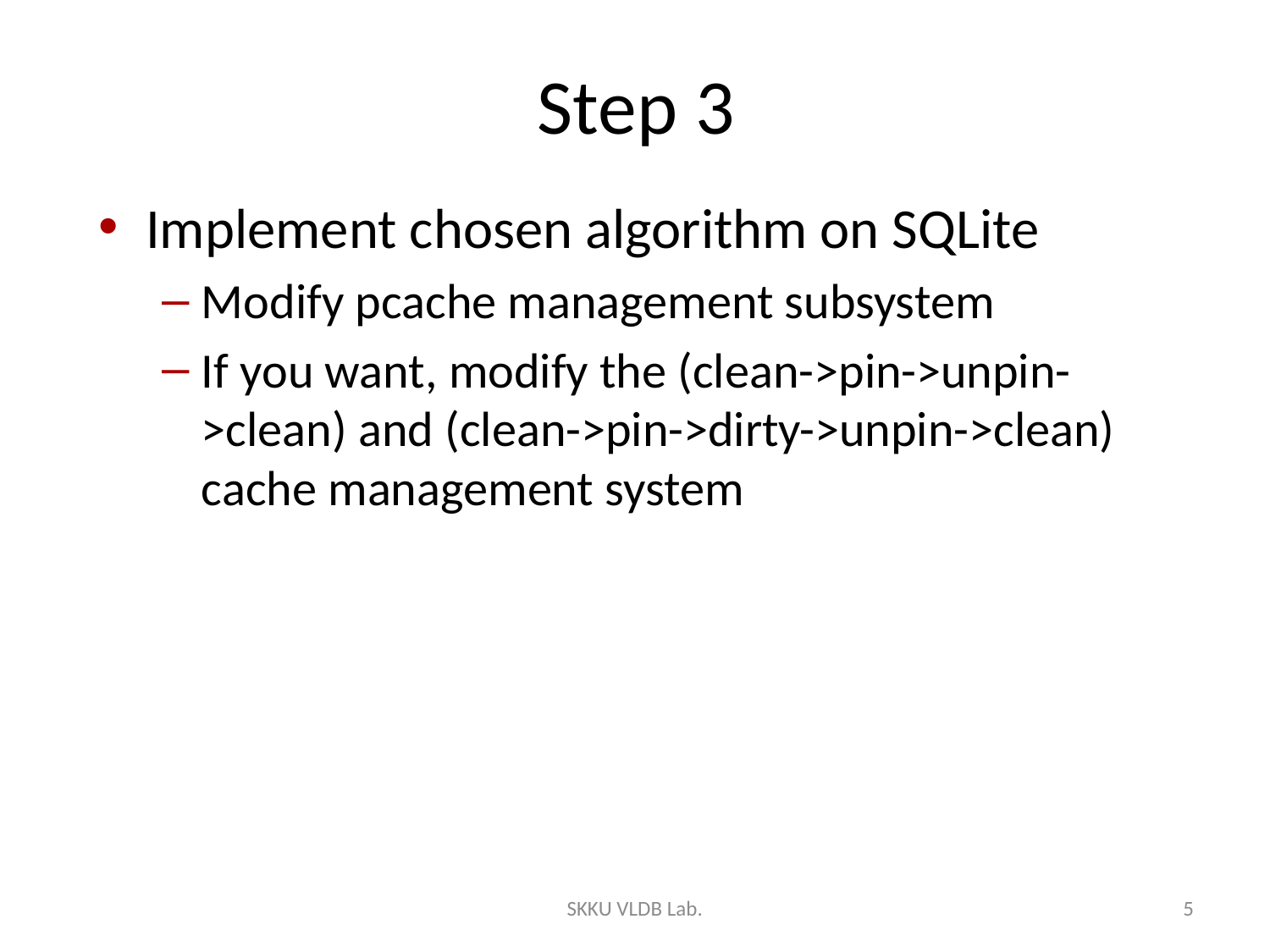

# Step 3
Implement chosen algorithm on SQLite
Modify pcache management subsystem
If you want, modify the (clean->pin->unpin->clean) and (clean->pin->dirty->unpin->clean) cache management system
SKKU VLDB Lab.
5